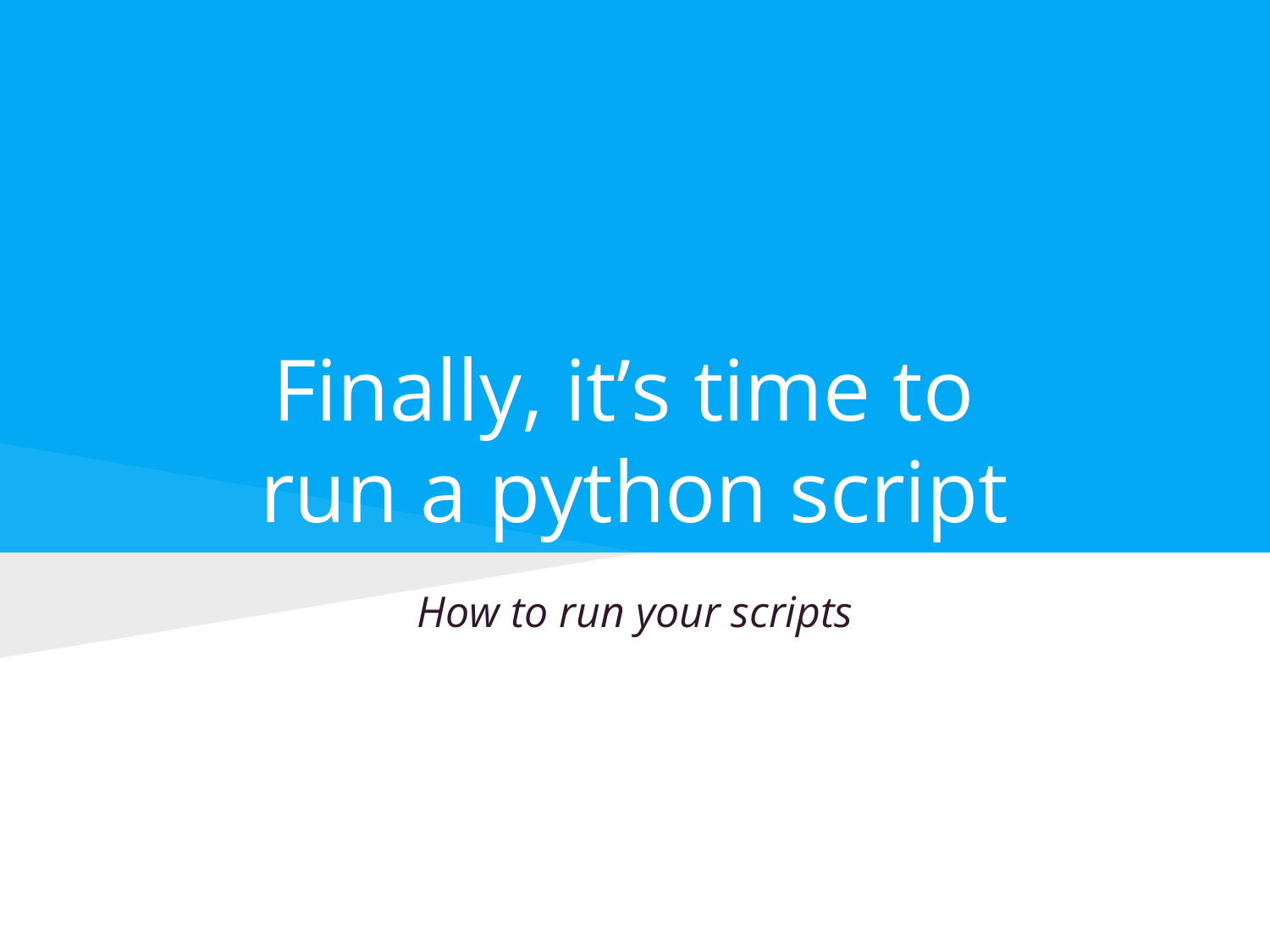

# Finally, it’s time to
run a python script
How to run your scripts